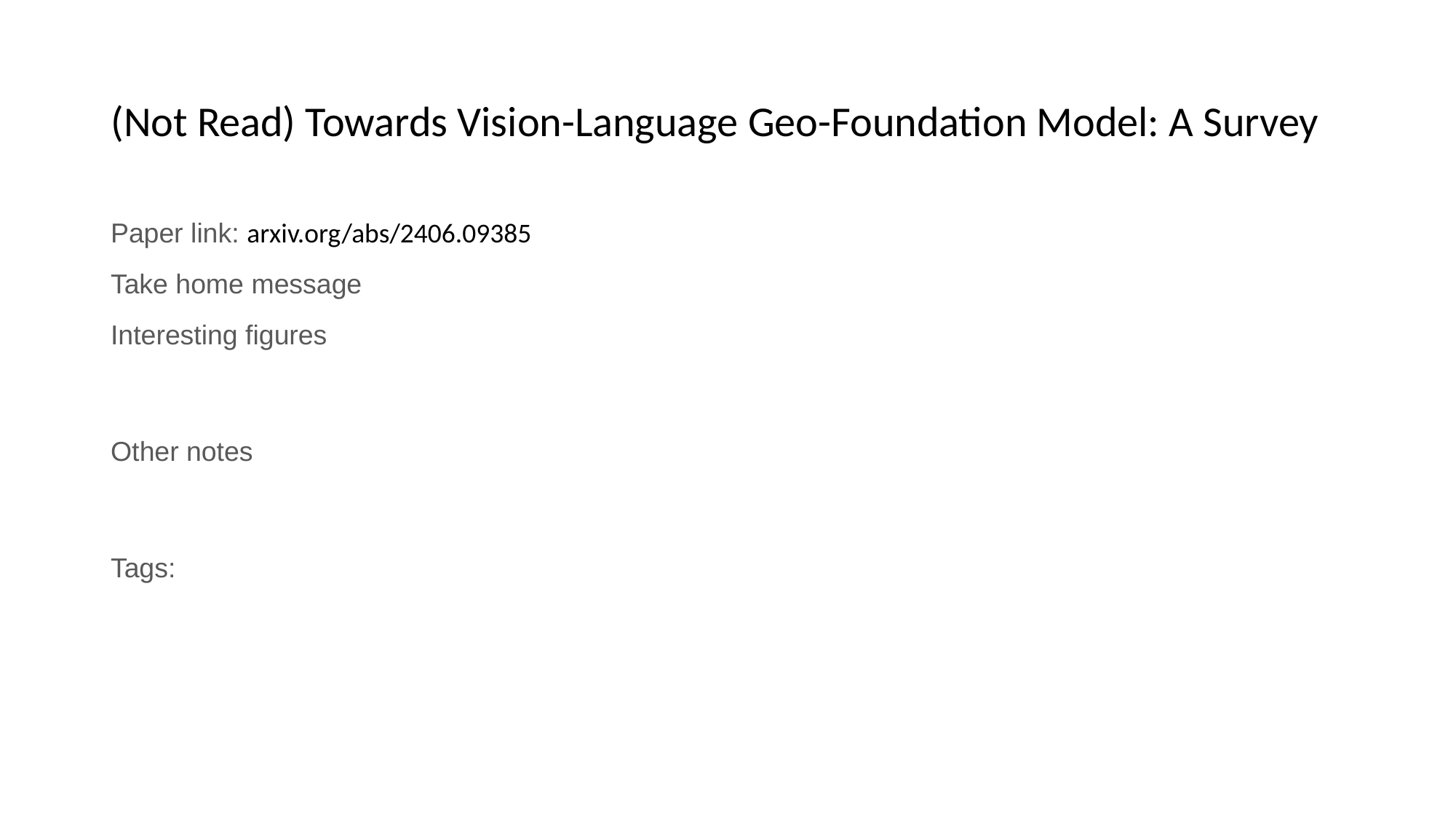

# (Not Read) Towards Vision-Language Geo-Foundation Model: A Survey
Paper link: arxiv.org/abs/2406.09385
Take home message
Interesting figures
Other notes
Tags: